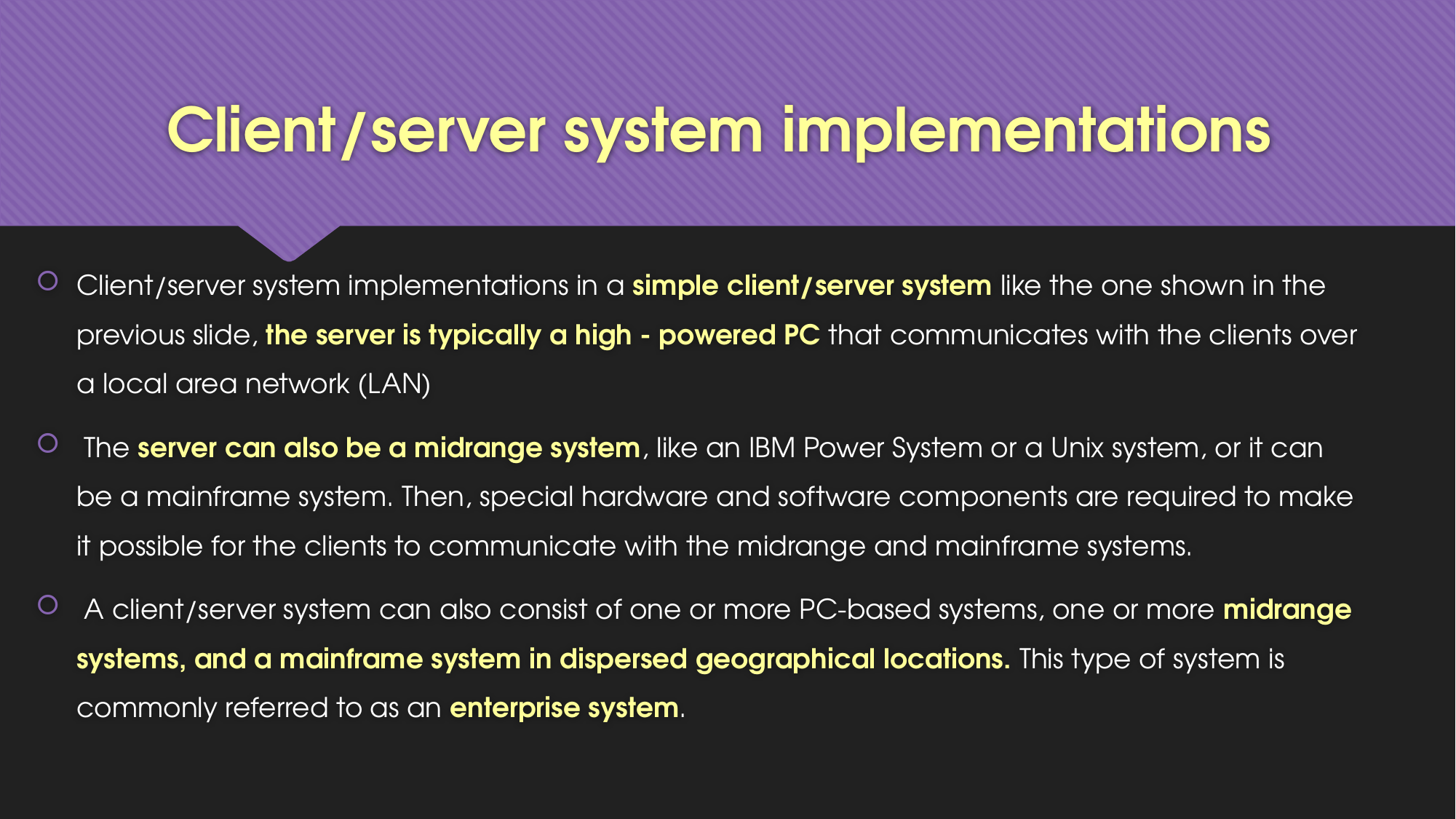

# Client/server system implementations
Client/server system implementations in a simple client/server system like the one shown in the previous slide, the server is typically a high - powered PC that communicates with the clients over a local area network (LAN)
 The server can also be a midrange system, like an IBM Power System or a Unix system, or it can be a mainframe system. Then, special hardware and software components are required to make it possible for the clients to communicate with the midrange and mainframe systems.
 A client/server system can also consist of one or more PC-based systems, one or more midrange systems, and a mainframe system in dispersed geographical locations. This type of system is commonly referred to as an enterprise system.